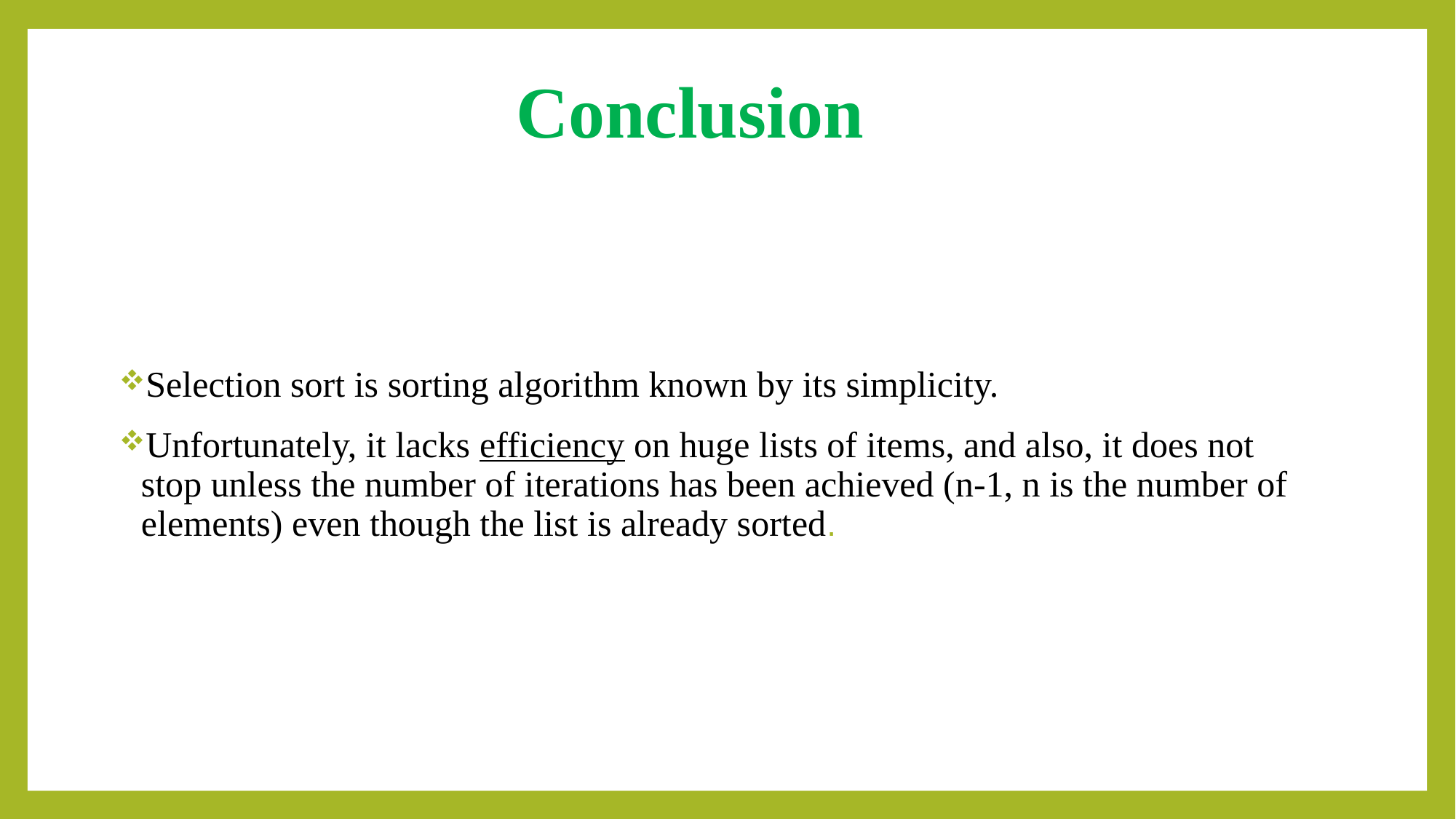

# Conclusion

Selection sort is sorting algorithm known by its simplicity.
Unfortunately, it lacks efficiency on huge lists of items, and also, it does not stop unless the number of iterations has been achieved (n-1, n is the number of elements) even though the list is already sorted.